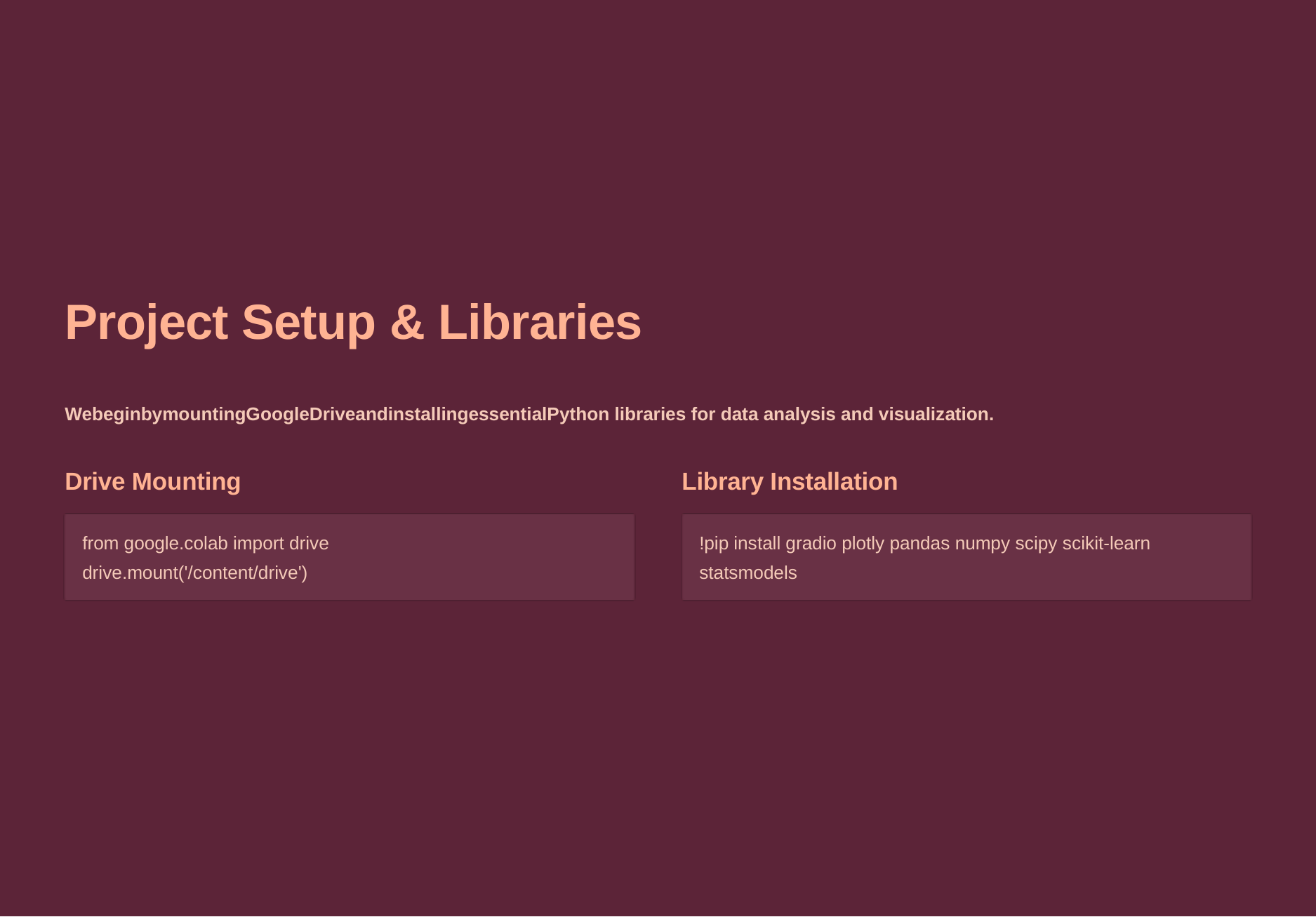

Project Setup & Libraries

WebeginbymountingGoogleDriveandinstallingessentialPython libraries for data analysis and visualization.
Drive Mounting
Library Installation

from google.colab import drive drive.mount('/content/drive')
!pip install gradio plotly pandas numpy scipy scikit-learn statsmodels